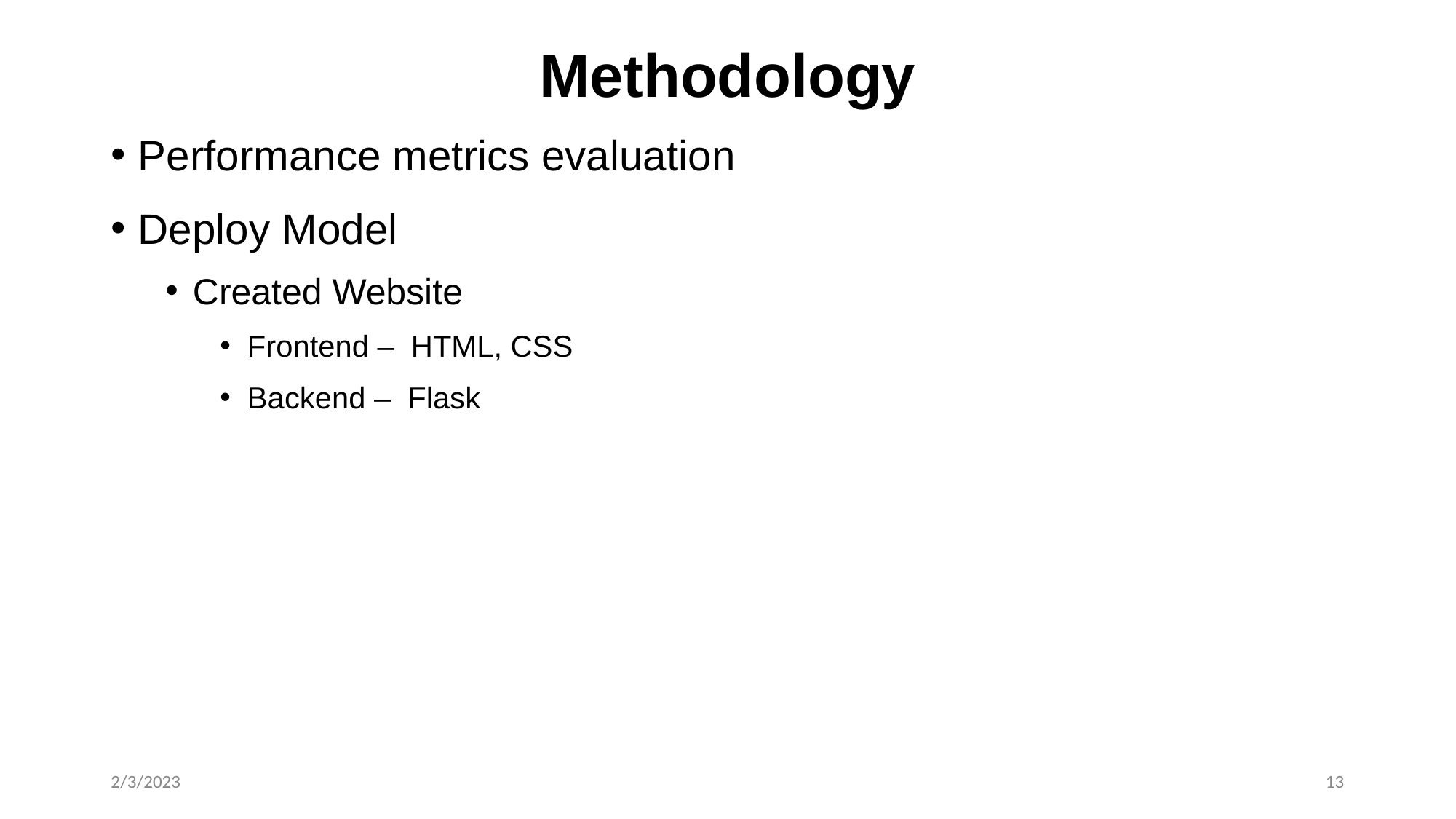

# Methodology
Performance metrics evaluation
Deploy Model
Created Website
Frontend –  HTML, CSS
Backend –  Flask

2/3/2023
13